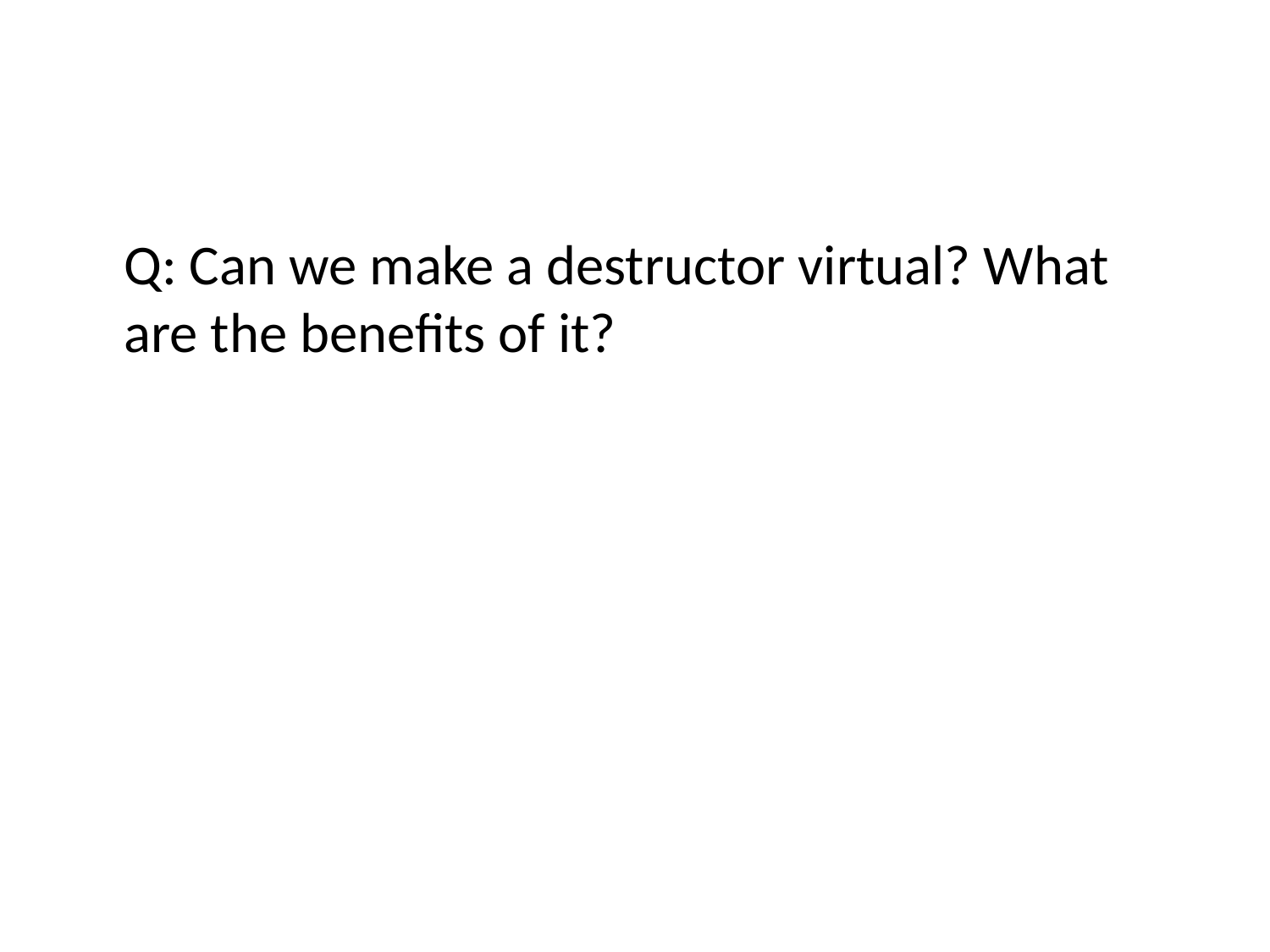

#
	Q: Can we make a destructor virtual? What are the benefits of it?